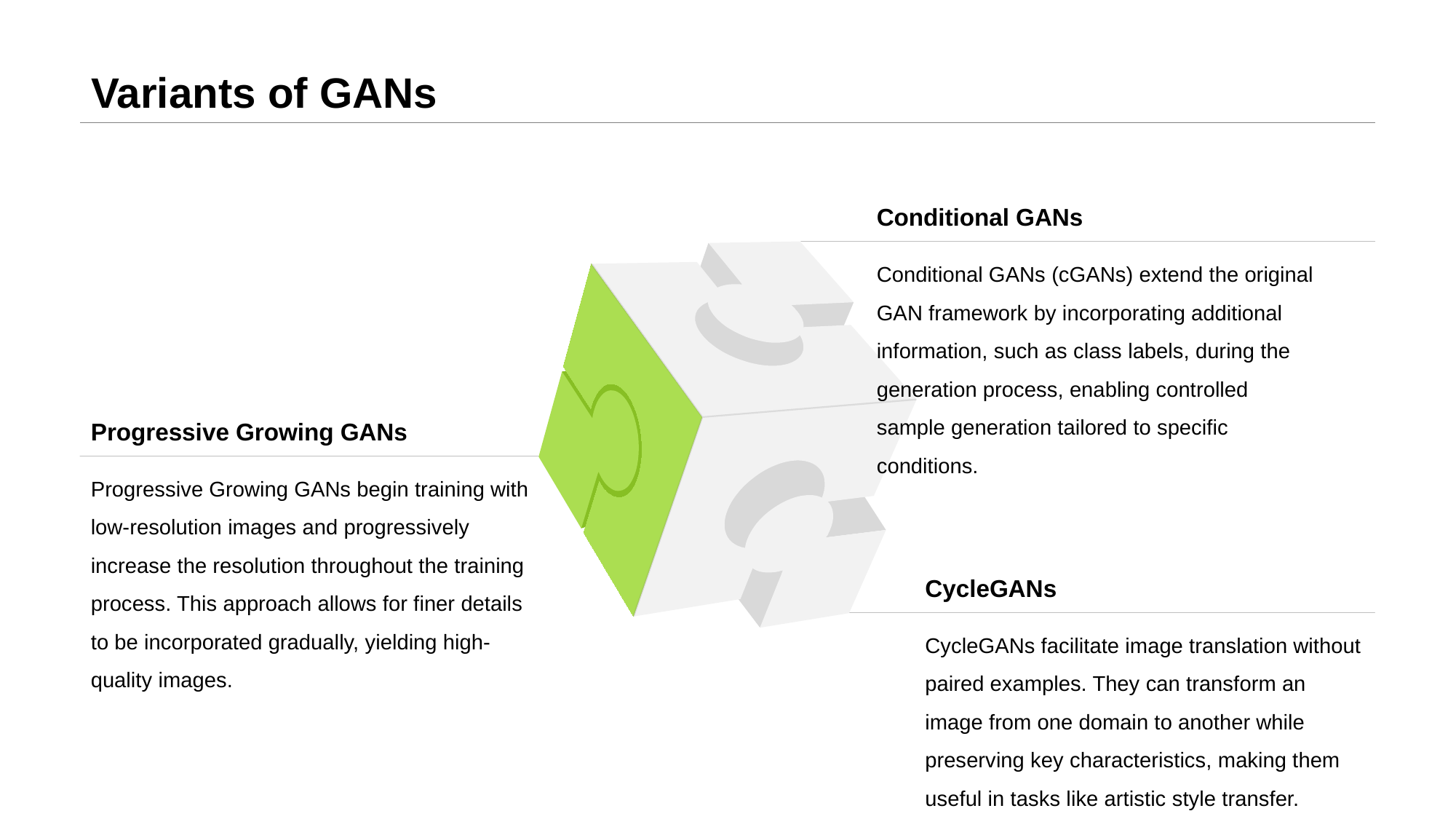

# Variants of GANs
Conditional GANs
Conditional GANs (cGANs) extend the original GAN framework by incorporating additional information, such as class labels, during the generation process, enabling controlled sample generation tailored to specific conditions.

Progressive Growing GANs
Progressive Growing GANs begin training with low-resolution images and progressively increase the resolution throughout the training process. This approach allows for finer details to be incorporated gradually, yielding high-quality images.
CycleGANs
CycleGANs facilitate image translation without paired examples. They can transform an image from one domain to another while preserving key characteristics, making them useful in tasks like artistic style transfer.